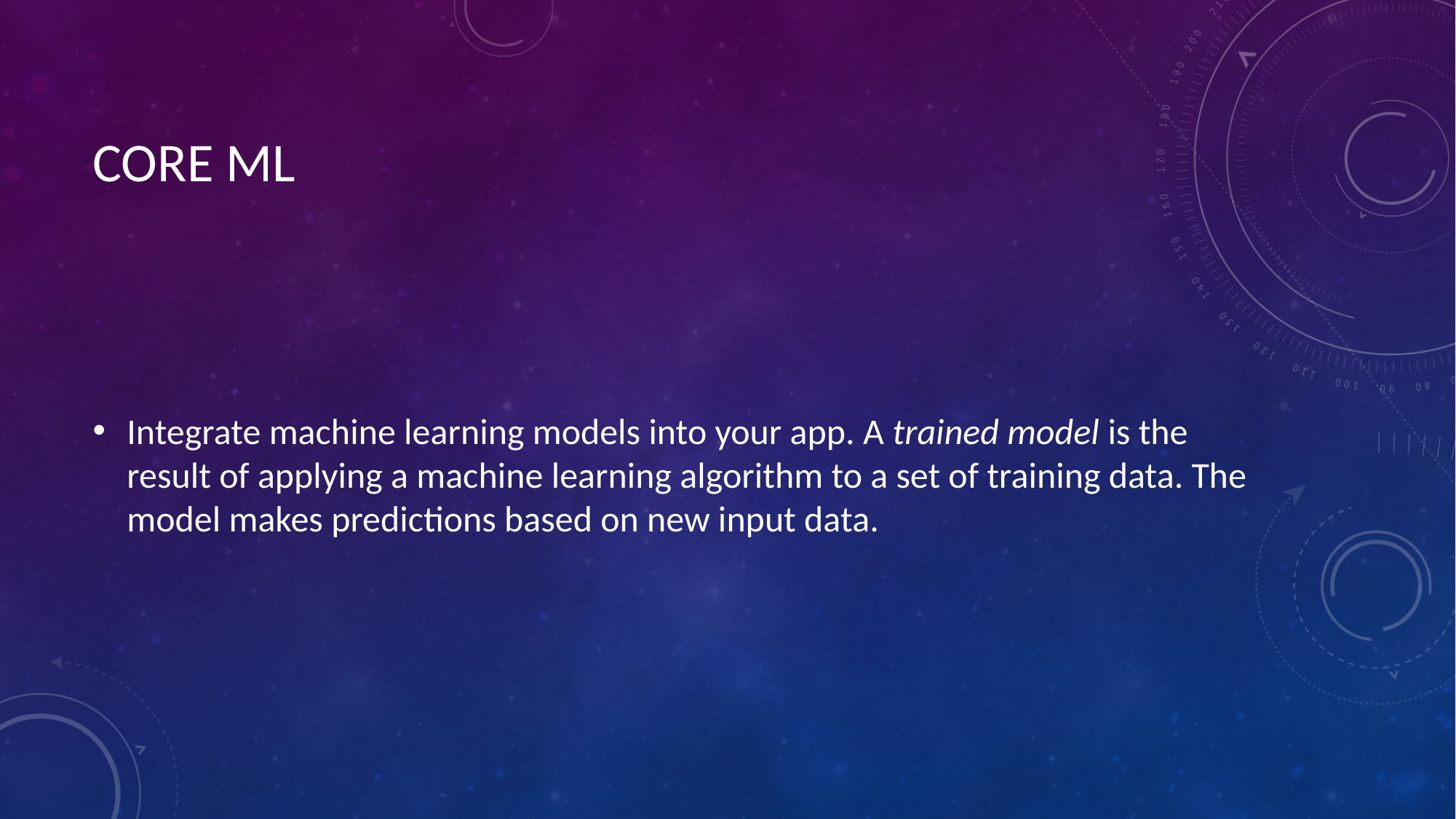

# Core ML
Integrate machine learning models into your app. A trained model is the result of applying a machine learning algorithm to a set of training data. The model makes predictions based on new input data.